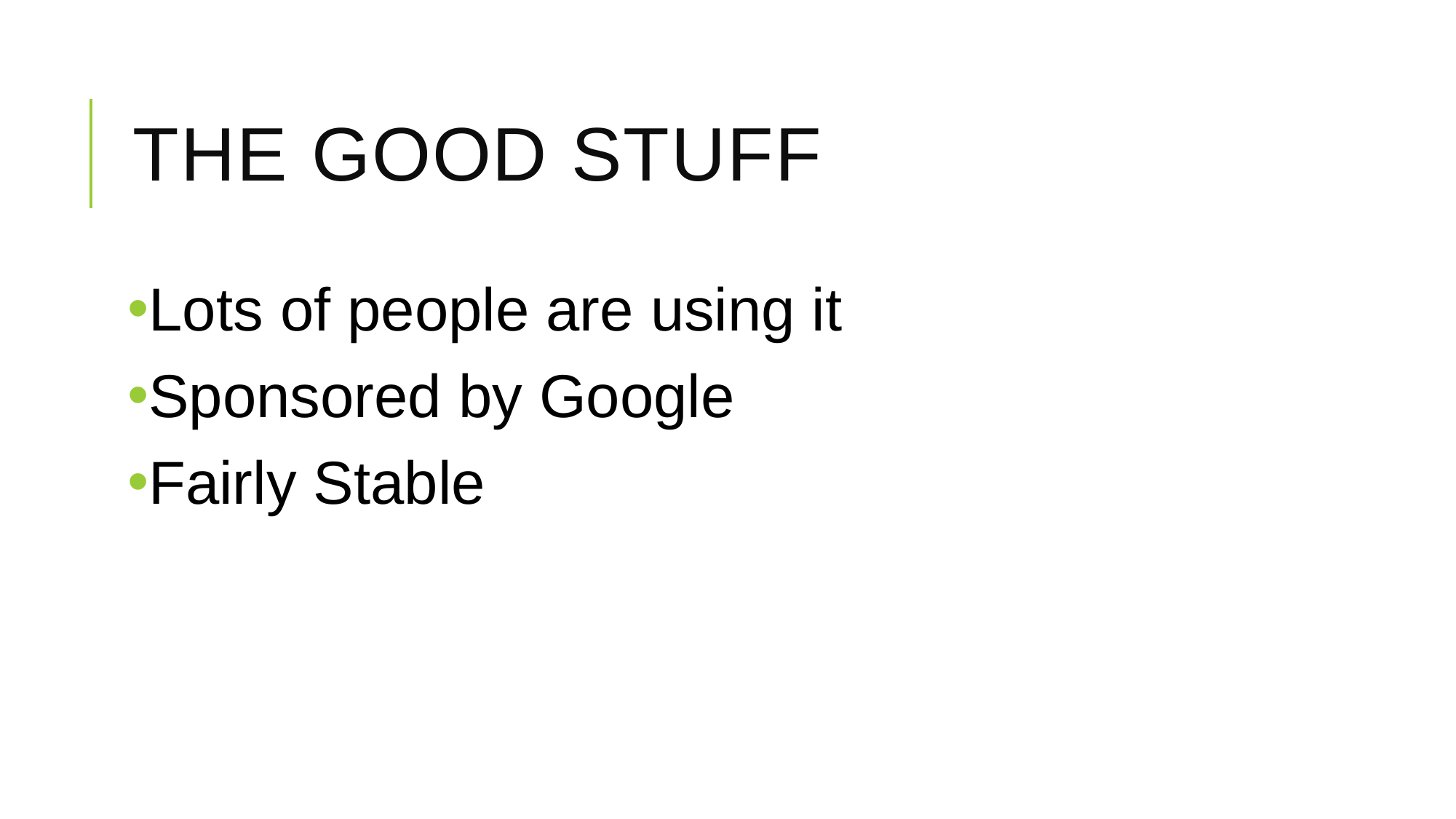

# The Good Stuff
Lots of people are using it
Sponsored by Google
Fairly Stable